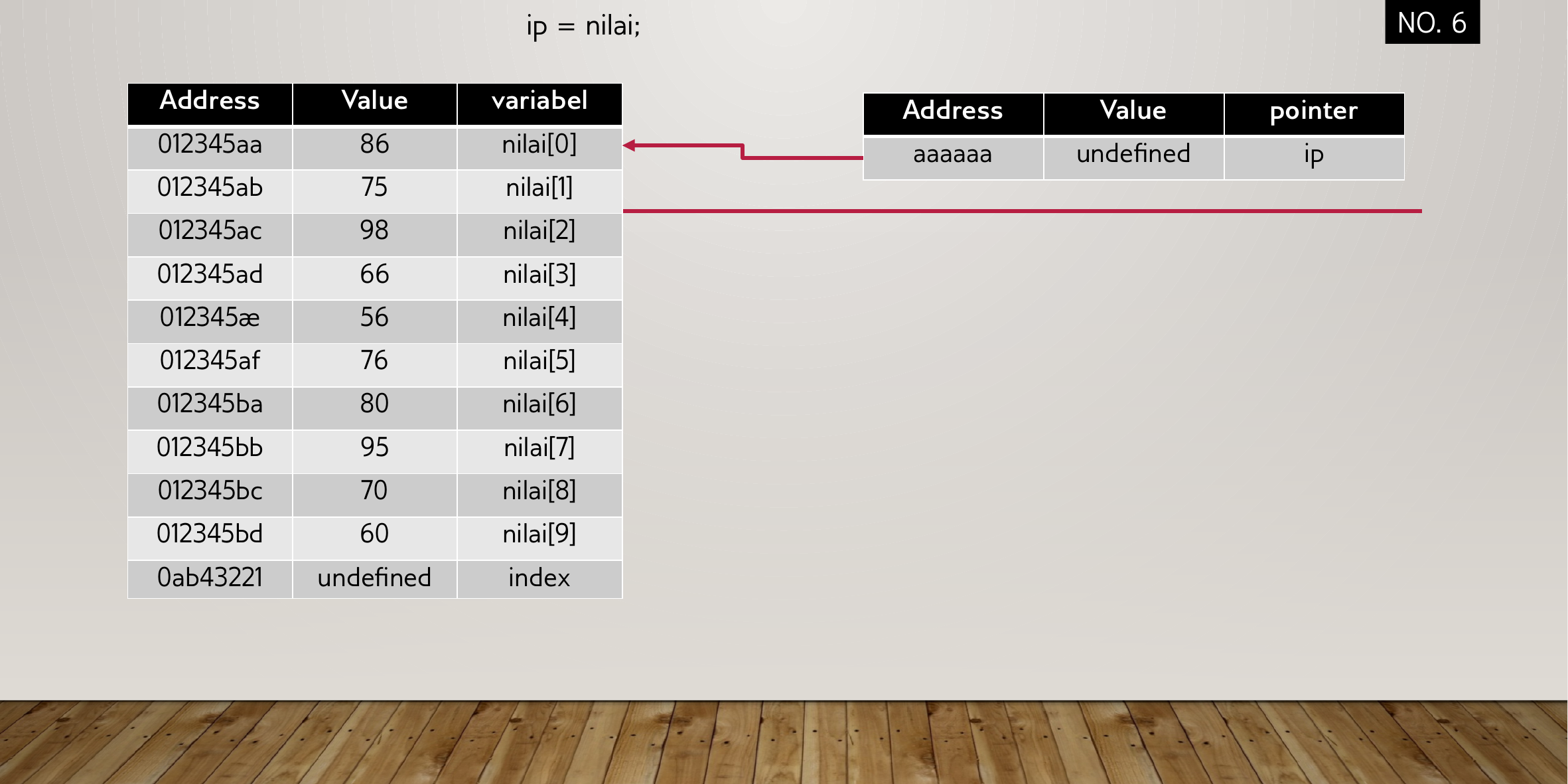

ip = nilai;
NO. 6
| Address | Value | variabel |
| --- | --- | --- |
| 012345aa | 86 | nilai[0] |
| 012345ab | 75 | nilai[1] |
| 012345ac | 98 | nilai[2] |
| 012345ad | 66 | nilai[3] |
| 012345ae | 56 | nilai[4] |
| 012345af | 76 | nilai[5] |
| 012345ba | 80 | nilai[6] |
| 012345bb | 95 | nilai[7] |
| 012345bc | 70 | nilai[8] |
| 012345bd | 60 | nilai[9] |
| 0ab43221 | undefined | index |
| Address | Value | pointer |
| --- | --- | --- |
| aaaaaa | undefined | ip |